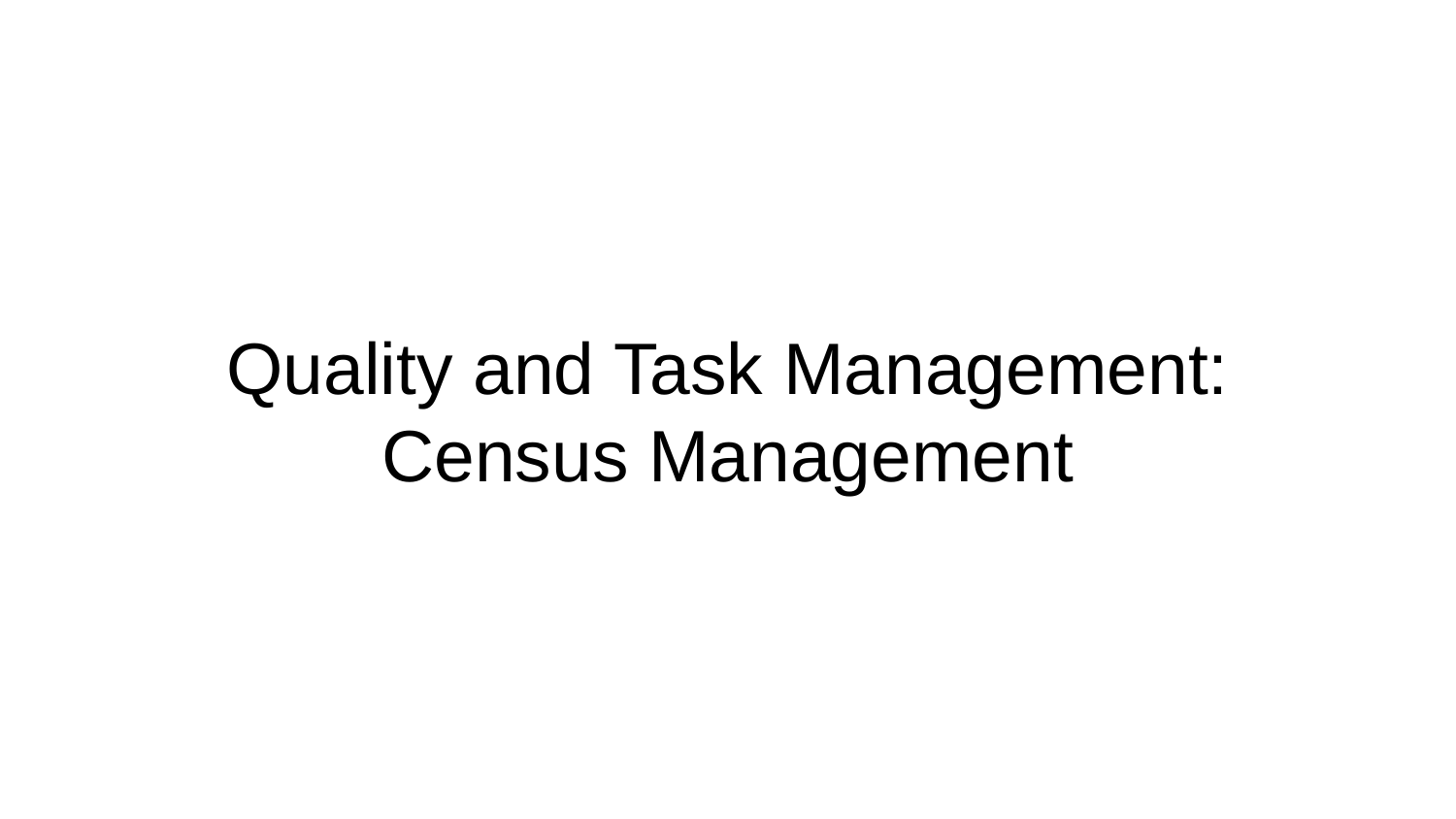

# Quality and Task Management:
Census Management